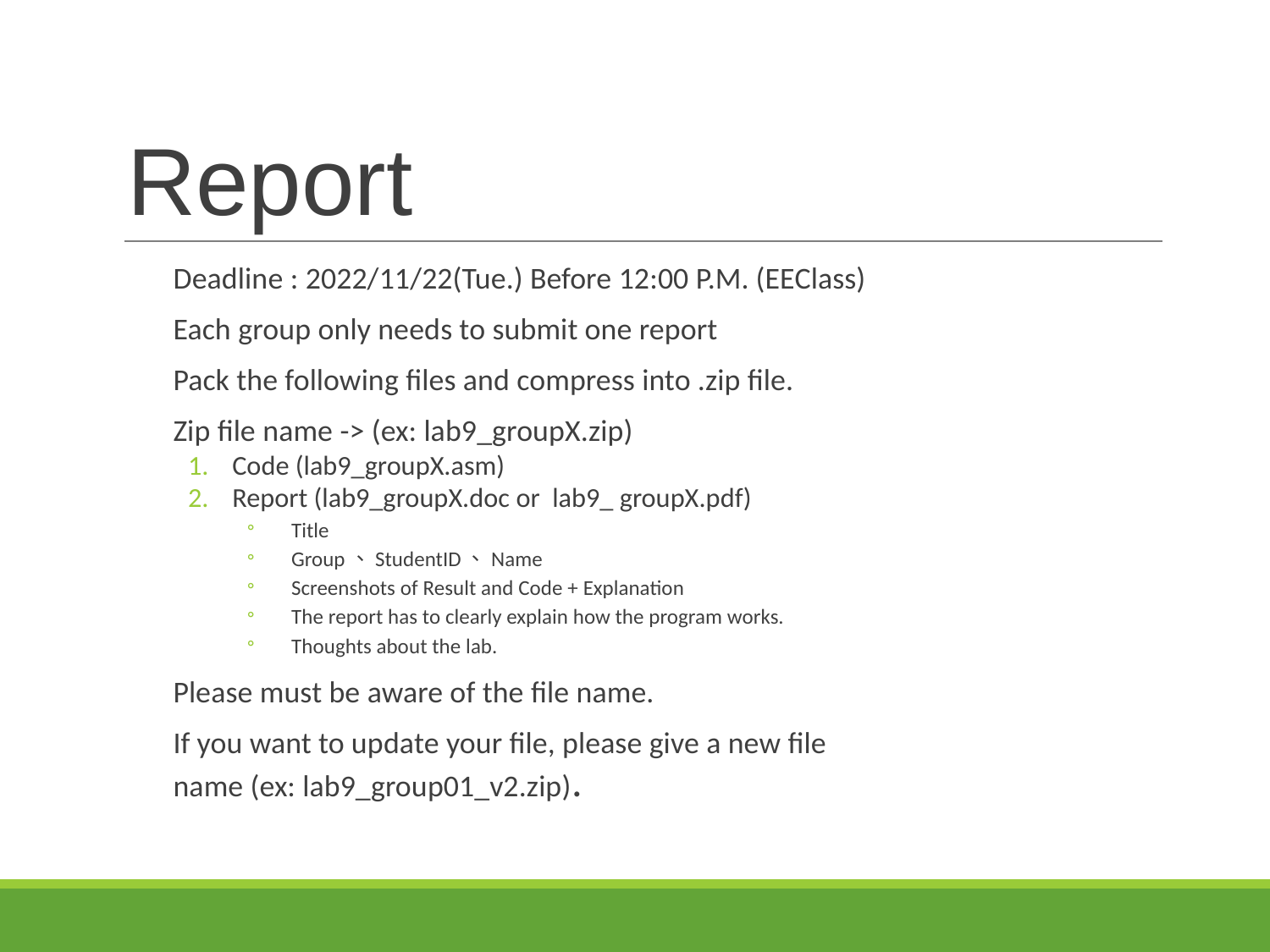

# Report
Deadline : 2022/11/22(Tue.) Before 12:00 P.M. (EEClass)
Each group only needs to submit one report
Pack the following files and compress into .zip file.
Zip file name -> (ex: lab9_groupX.zip)
Code (lab9_groupX.asm)
Report (lab9_groupX.doc or  lab9_ groupX.pdf)
Title
Group、StudentID、Name
Screenshots of Result and Code + Explanation
The report has to clearly explain how the program works.
Thoughts about the lab.
Please must be aware of the file name.
If you want to update your file, please give a new file name (ex: lab9_group01_v2.zip).